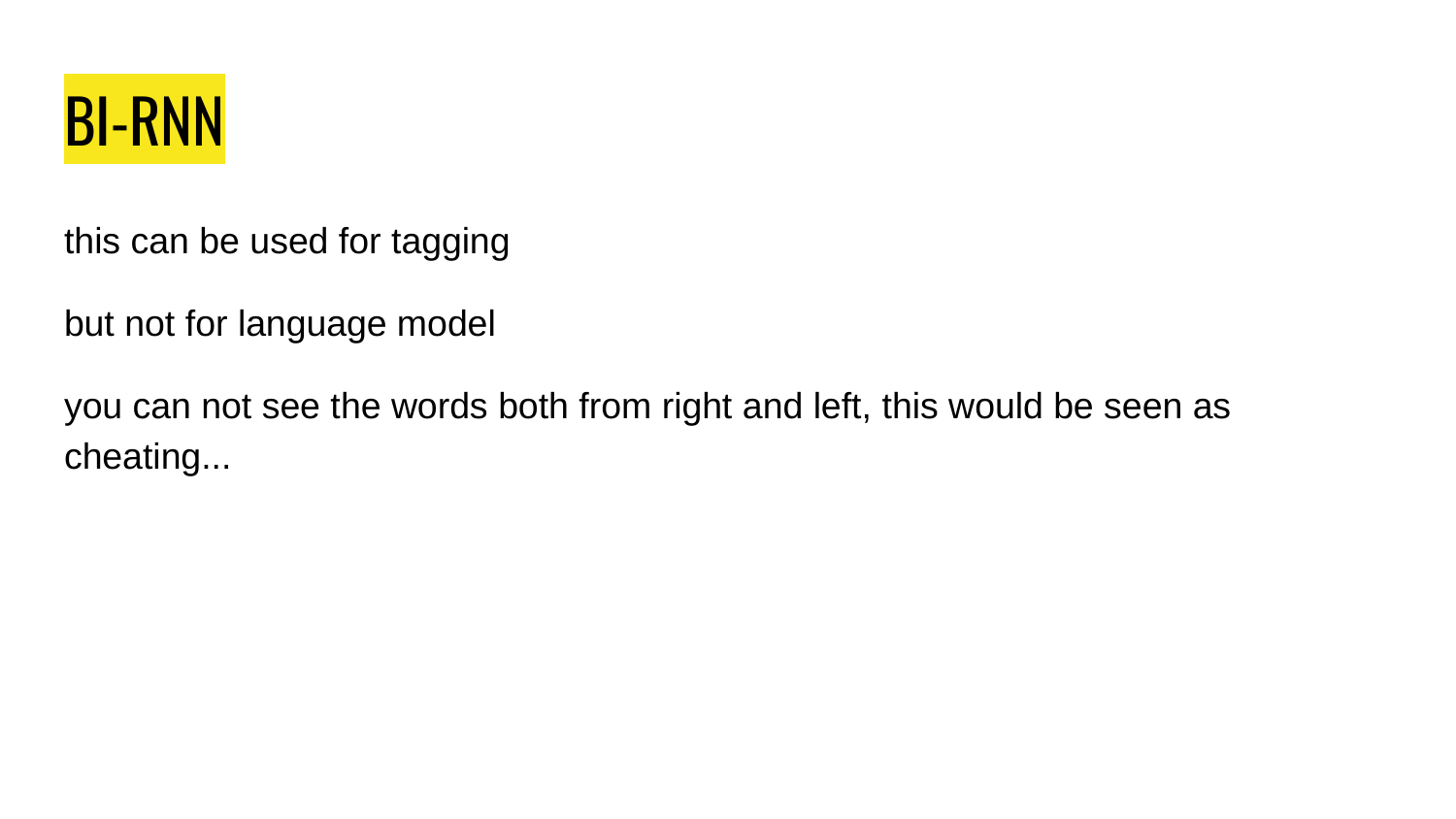

# BI-RNN
this can be used for tagging
but not for language model
you can not see the words both from right and left, this would be seen as cheating...